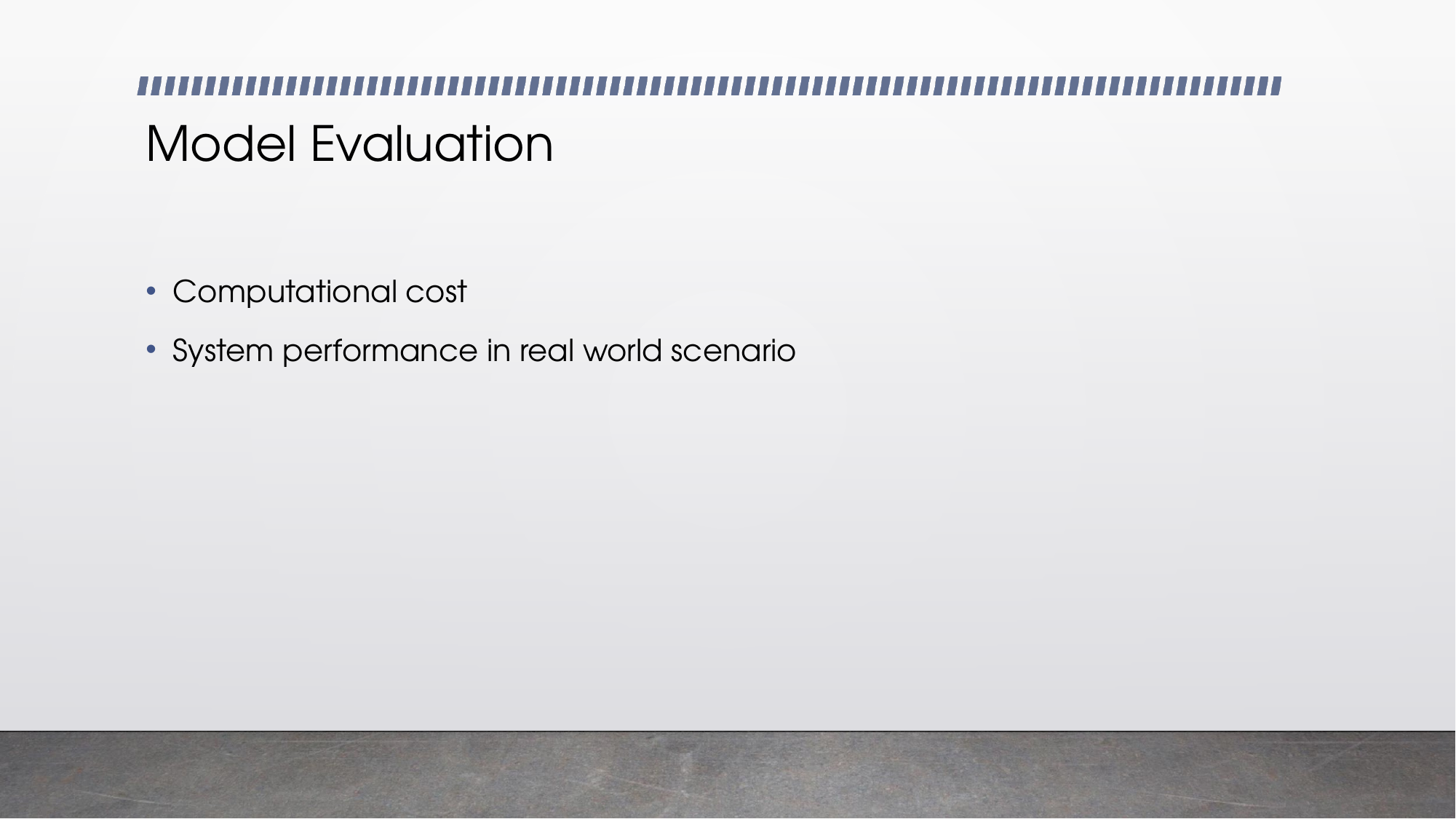

# Model Evaluation
Computational cost
System performance in real world scenario